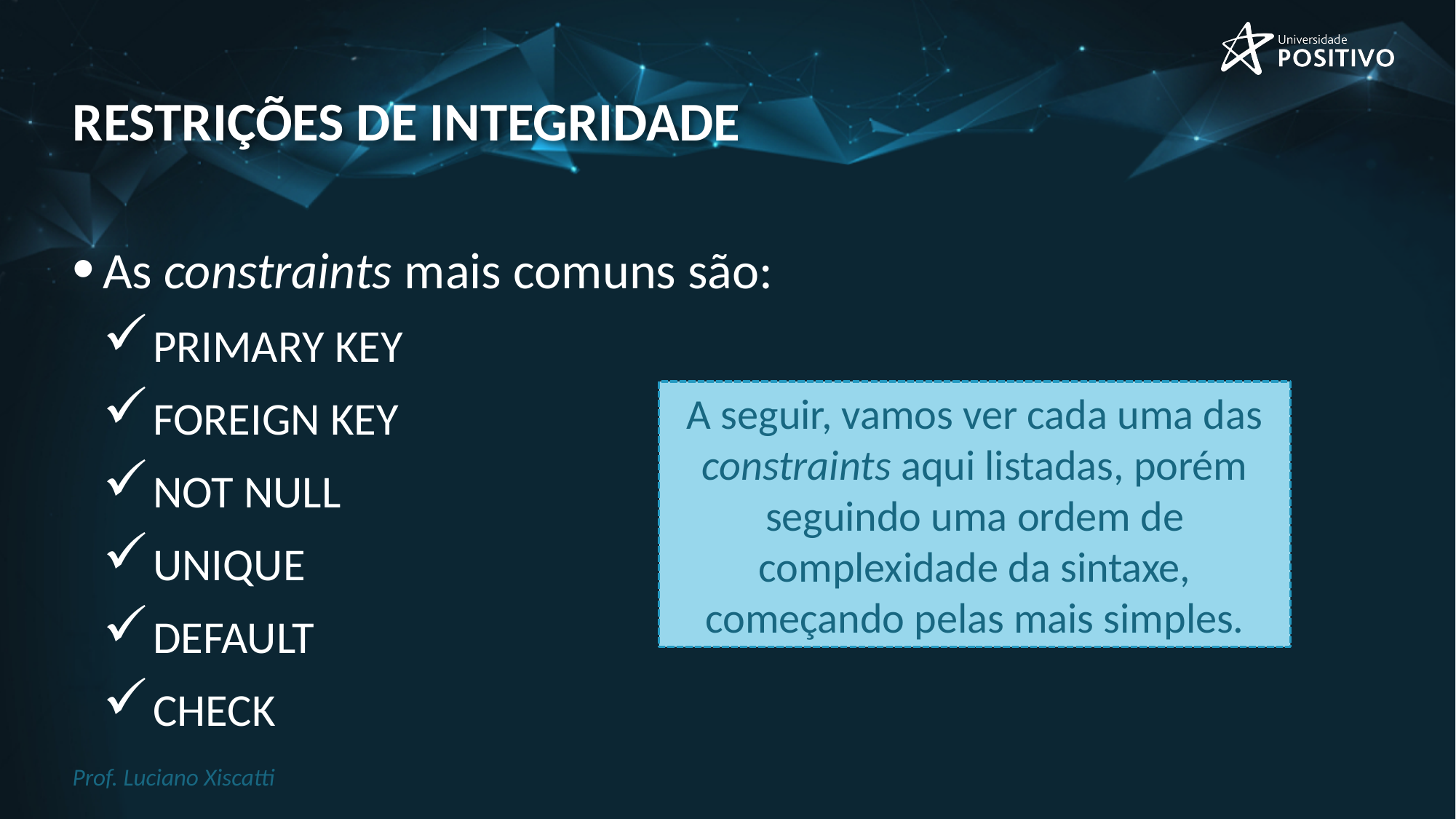

# Restrições de integridade
As constraints mais comuns são:
PRIMARY KEY
FOREIGN KEY
NOT NULL
UNIQUE
DEFAULT
CHECK
A seguir, vamos ver cada uma das constraints aqui listadas, porém seguindo uma ordem de complexidade da sintaxe, começando pelas mais simples.